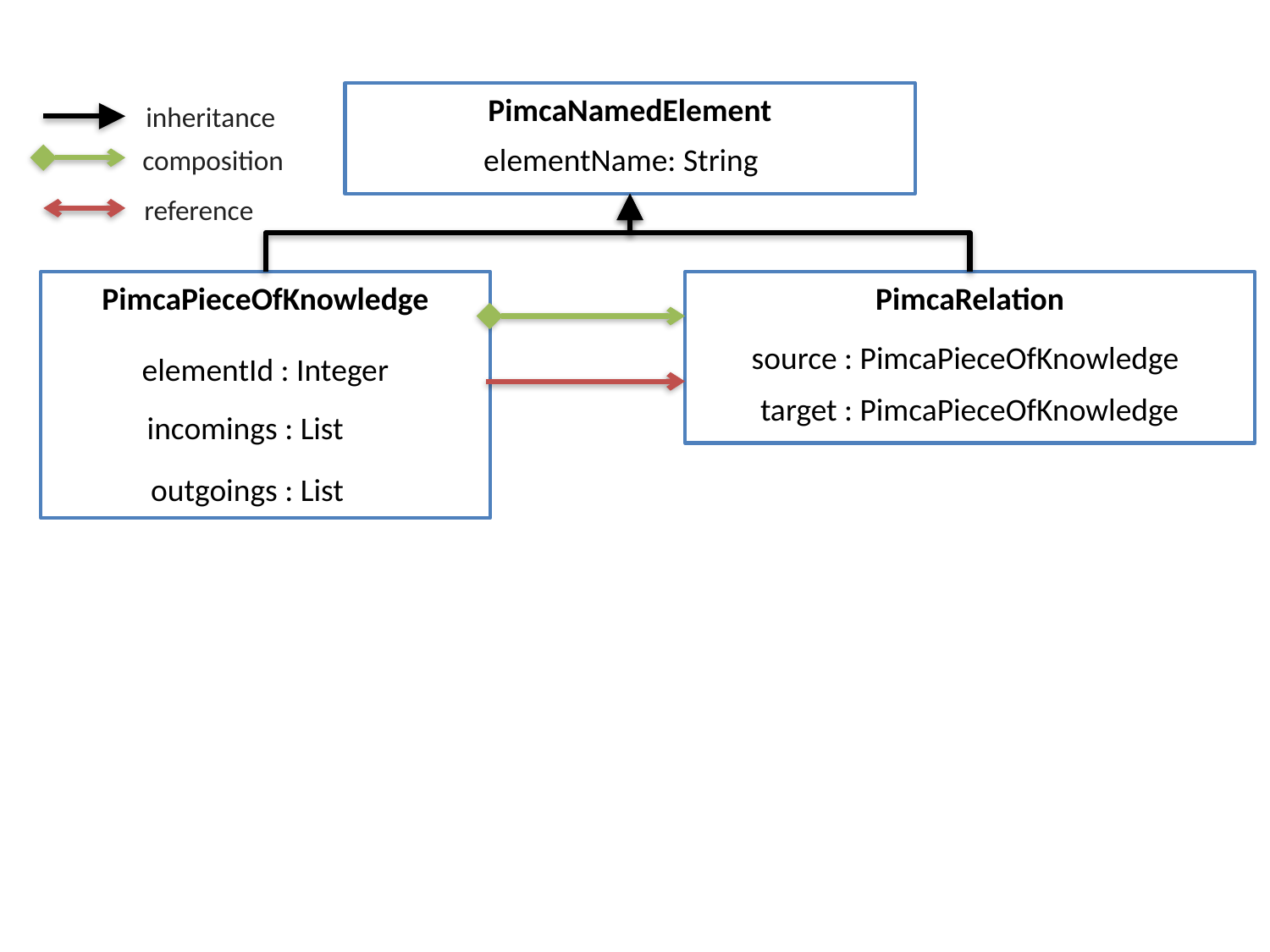

PimcaNamedElement
elementName: String
inheritance
composition
reference
PimcaPieceOfKnowledge
PimcaRelation
source : PimcaPieceOfKnowledge
elementId : Integer
target : PimcaPieceOfKnowledge
incomings : List
outgoings : List